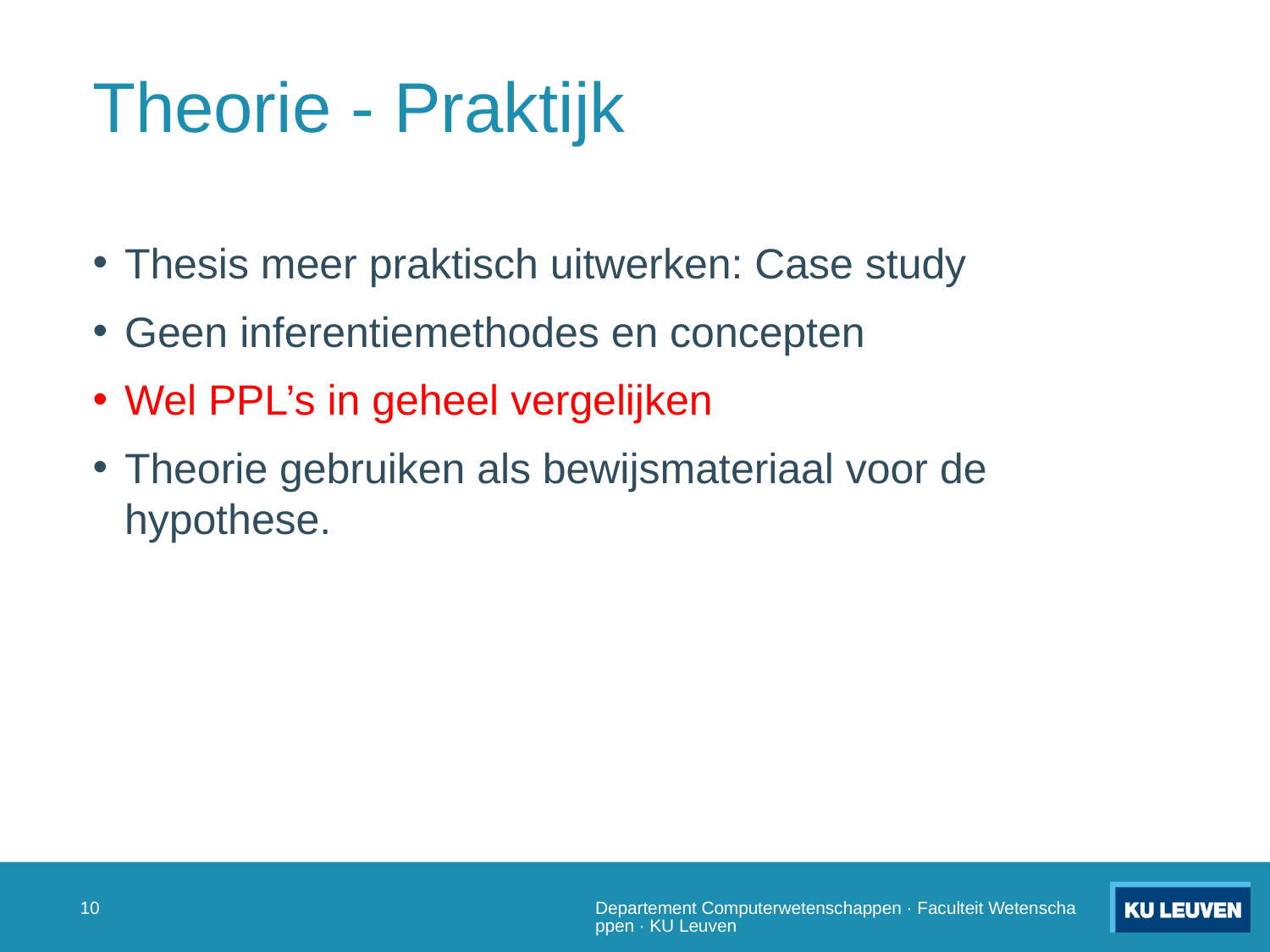

# Theorie - Praktijk
Thesis meer praktisch uitwerken: Case study
Geen inferentiemethodes en concepten
Wel PPL’s in geheel vergelijken
Theorie gebruiken als bewijsmateriaal voor de hypothese.

10
Departement Computerwetenschappen · Faculteit Wetenschappen · KU Leuven